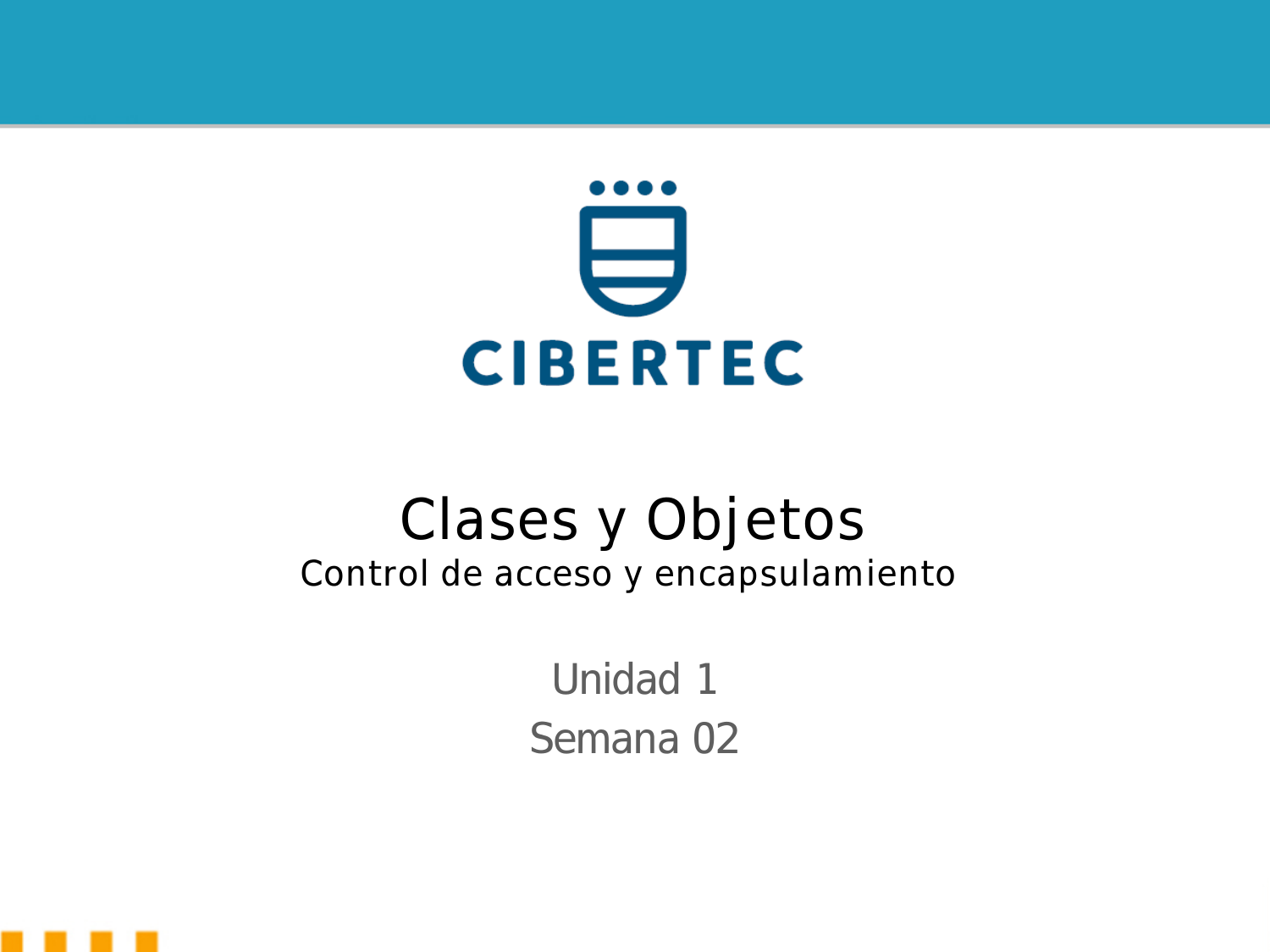

# Clases y Objetos Control de acceso y encapsulamiento
Unidad 1
Semana 02